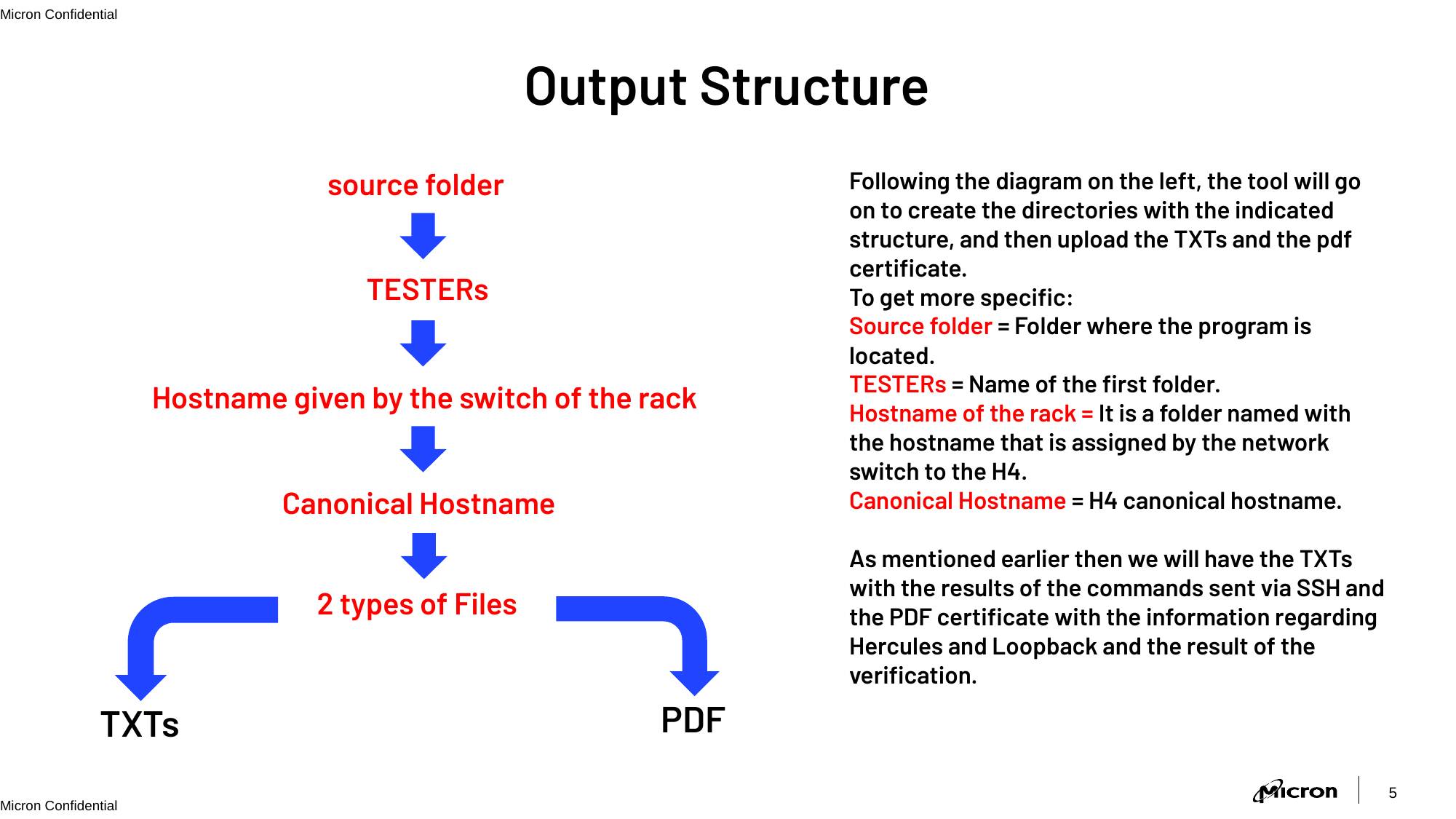

# Output Structure
source folder
Following the diagram on the left, the tool will go on to create the directories with the indicated structure, and then upload the TXTs and the pdf certificate.
To get more specific:
Source folder = Folder where the program is located.
TESTERs = Name of the first folder.
Hostname of the rack = It is a folder named with the hostname that is assigned by the network switch to the H4.
Canonical Hostname = H4 canonical hostname.

As mentioned earlier then we will have the TXTs with the results of the commands sent via SSH and the PDF certificate with the information regarding Hercules and Loopback and the result of the verification.

TESTERs

Hostname given by the switch of the rack

Canonical Hostname

2 types of Files
PDF

TXTs